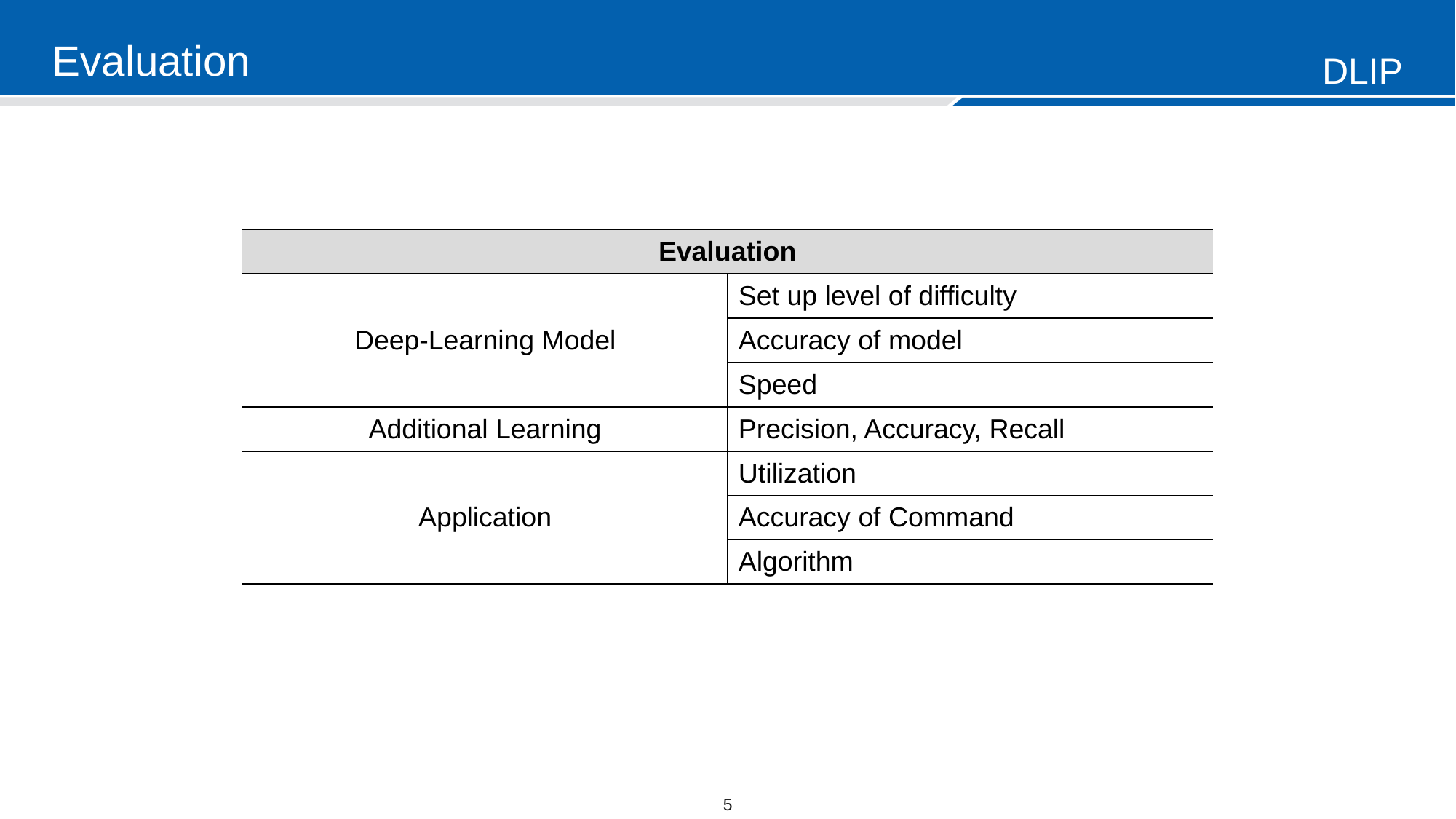

Evaluation
| Evaluation |  |
| --- | --- |
| Deep-Learning Model | Set up level of difficulty |
|  | Accuracy of model |
|  | Speed |
| Additional Learning | Precision, Accuracy, Recall |
| Application | Utilization |
|  | Accuracy of Command |
|  | Algorithm |